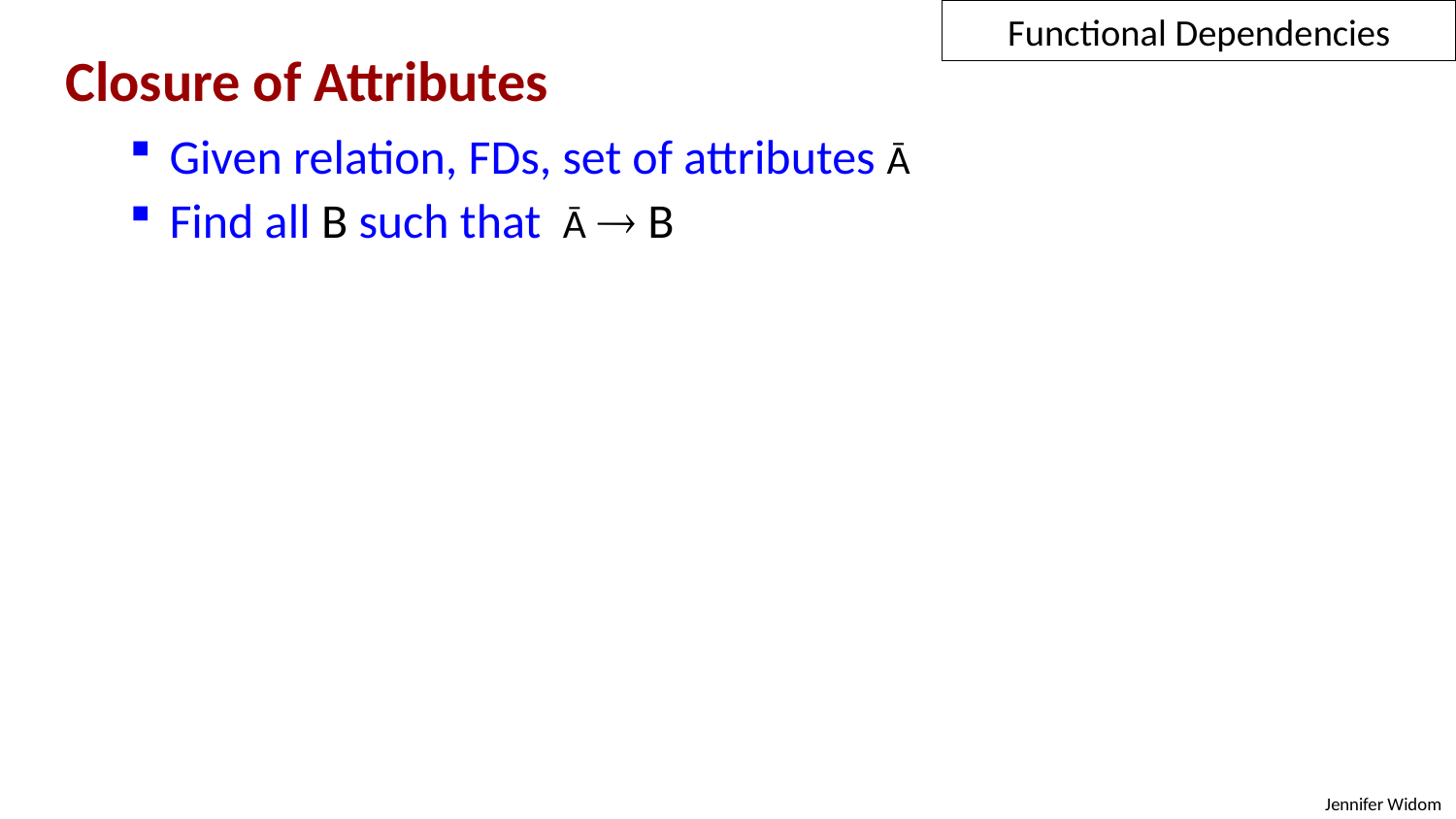

Functional Dependencies
Closure of Attributes
 Given relation, FDs, set of attributes Ᾱ
 Find all B such that  Ᾱ → B